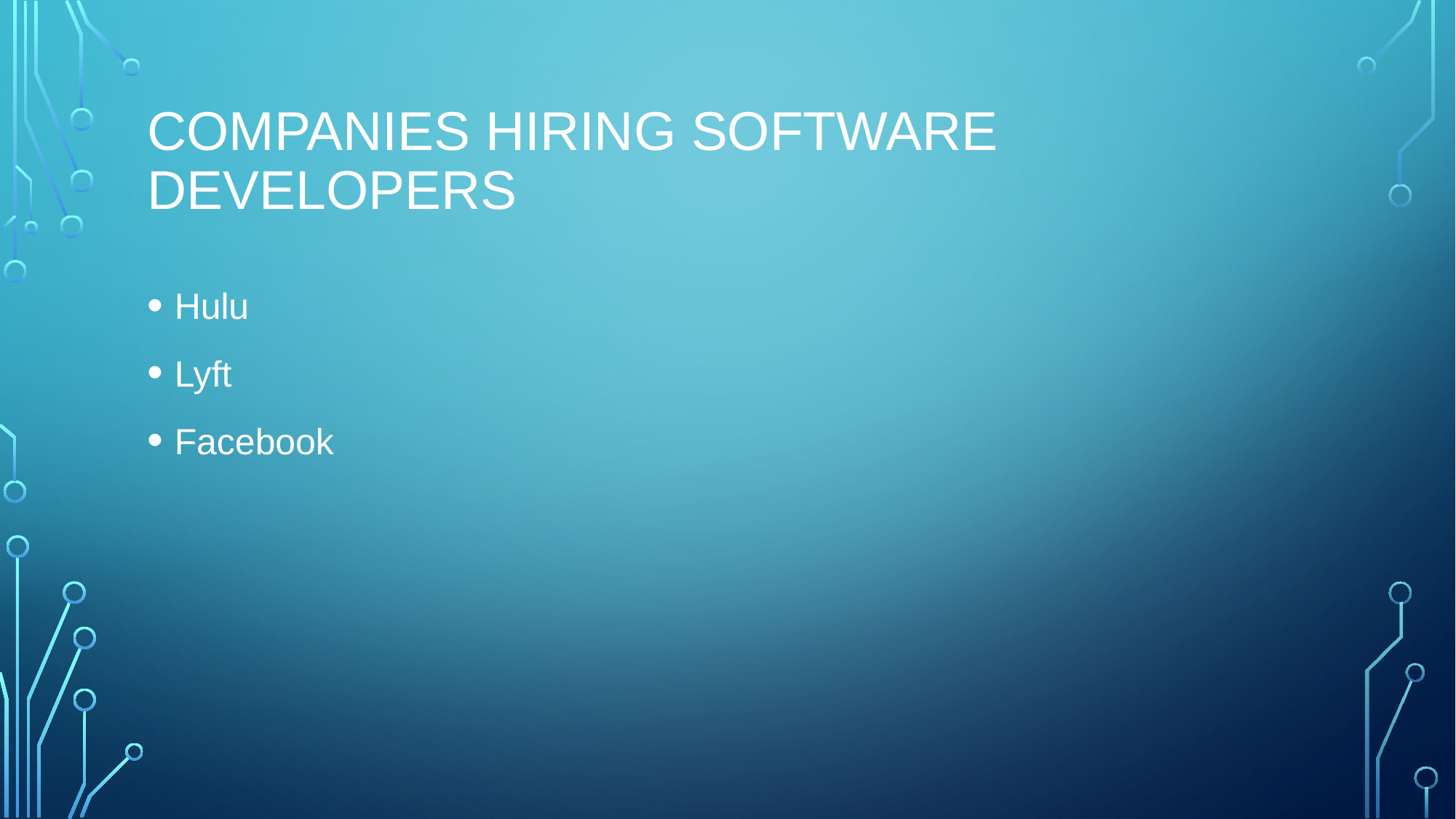

# Companies hiring software developers
Hulu
Lyft
Facebook